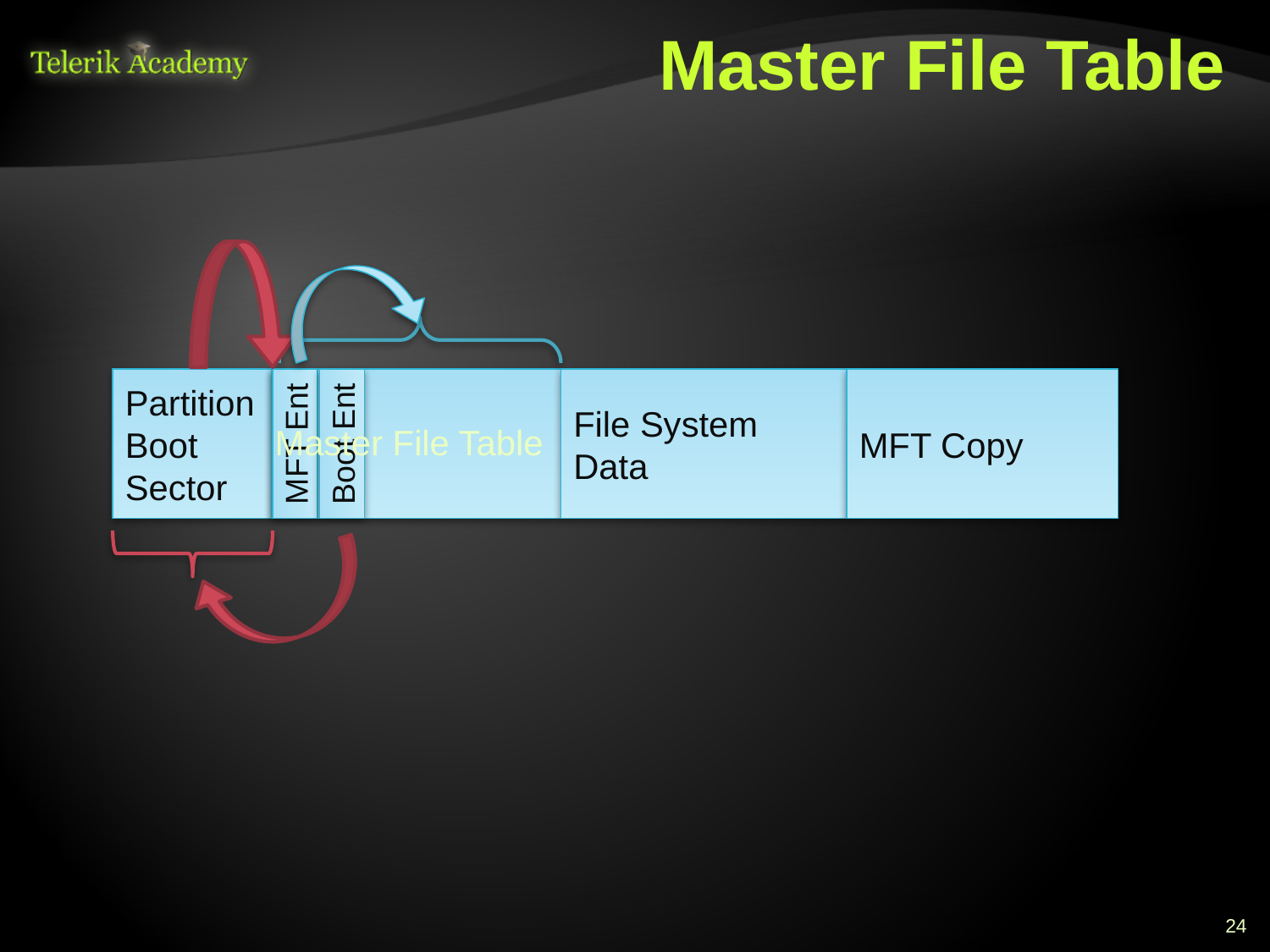

# Master File Table

Partition Boot Sector

File System
Data
MFT Copy
Master File Table
MFT Ent
Boot Ent

24